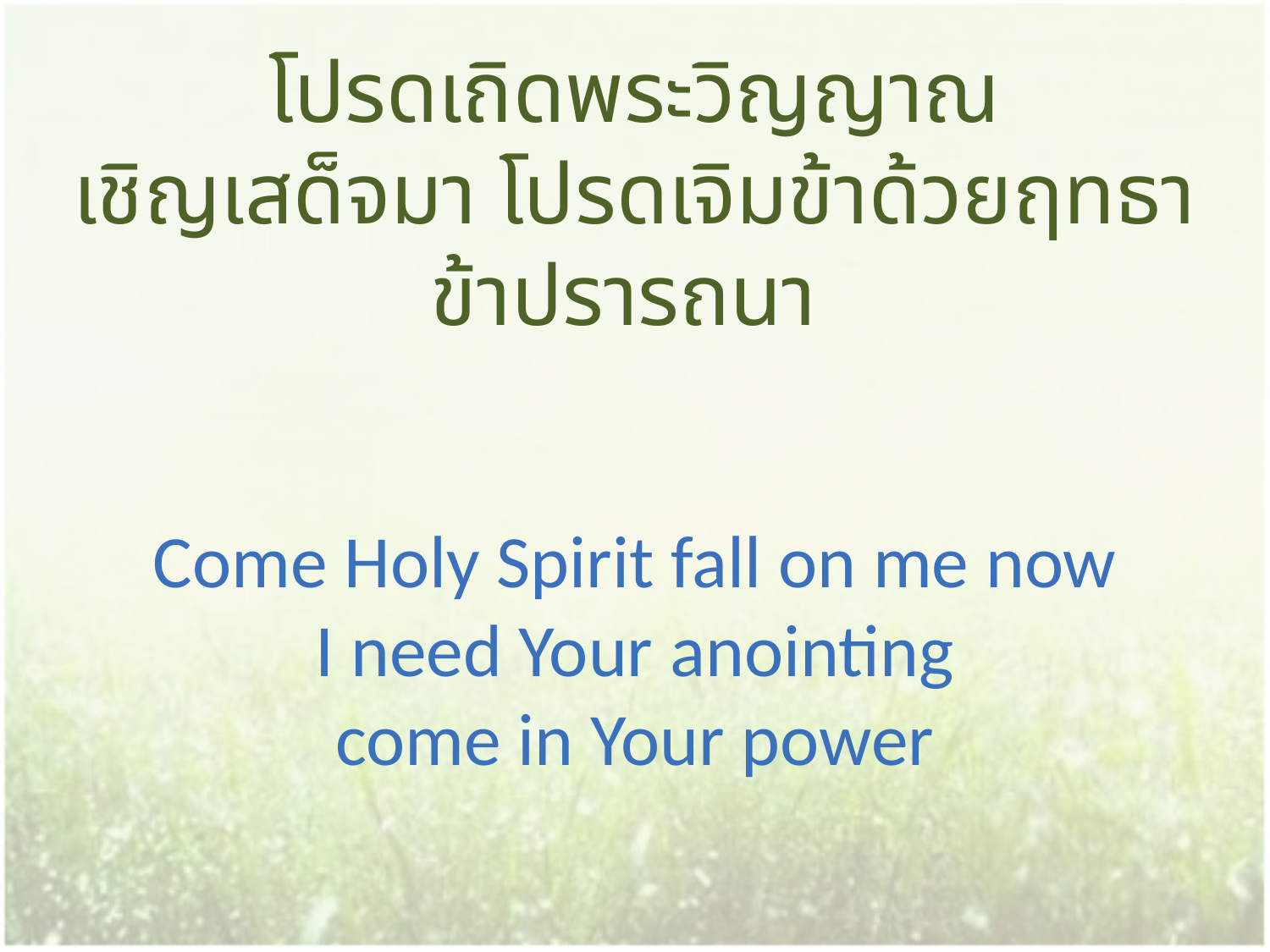

โปรดเถิดพระวิญญาณ
เชิญเสด็จมา โปรดเจิมข้าด้วยฤทธา
ข้าปรารถนา
Come Holy Spirit fall on me now
 I need Your anointing
come in Your power